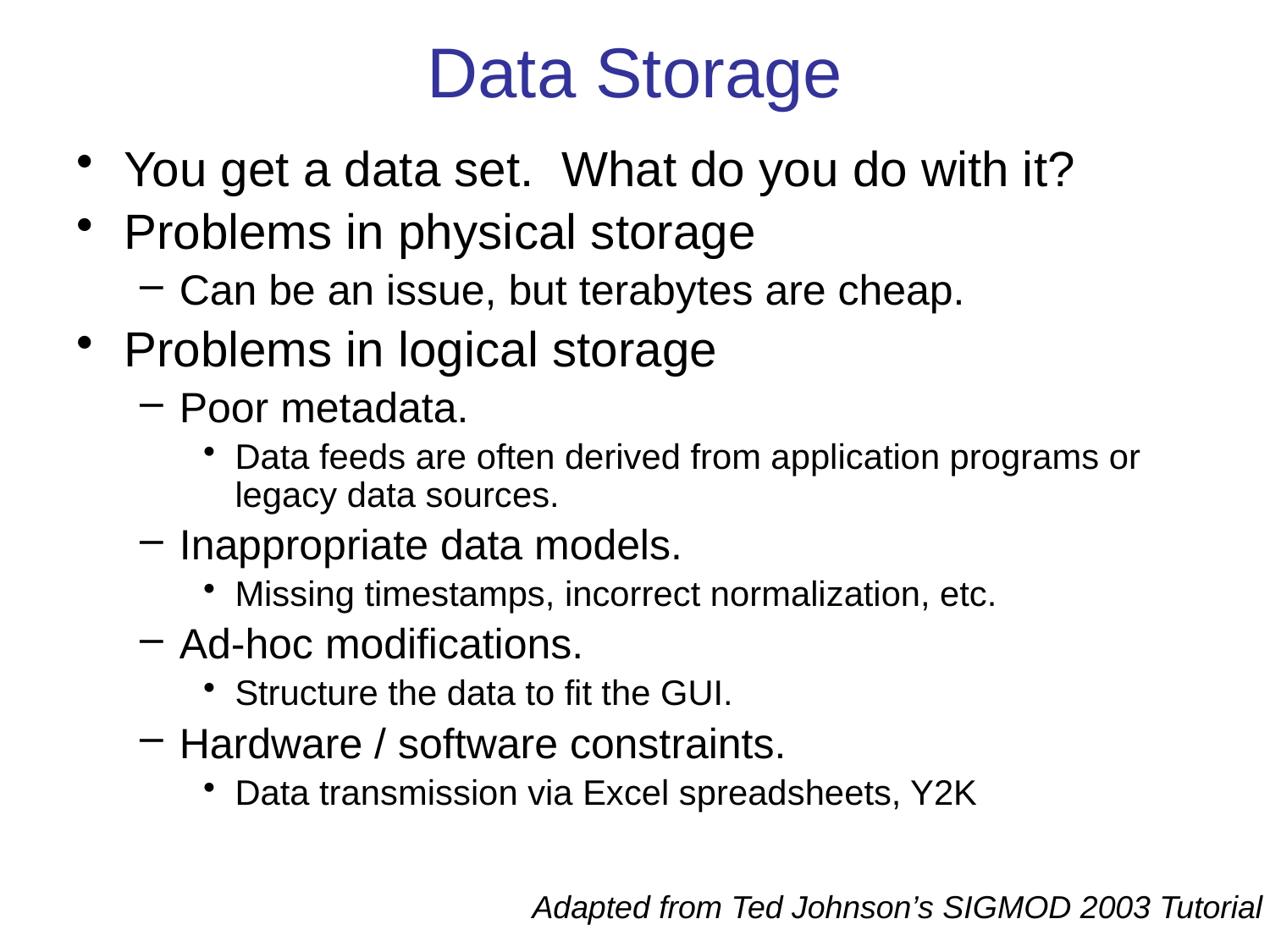

# Data Storage
You get a data set.  What do you do with it?
Problems in physical storage
Can be an issue, but terabytes are cheap.
Problems in logical storage
Poor metadata.
Data feeds are often derived from application programs or legacy data sources.
Inappropriate data models.
Missing timestamps, incorrect normalization, etc.
Ad-hoc modifications.
Structure the data to fit the GUI.
Hardware / software constraints.
Data transmission via Excel spreadsheets, Y2K

Adapted from Ted Johnson’s SIGMOD 2003 Tutorial